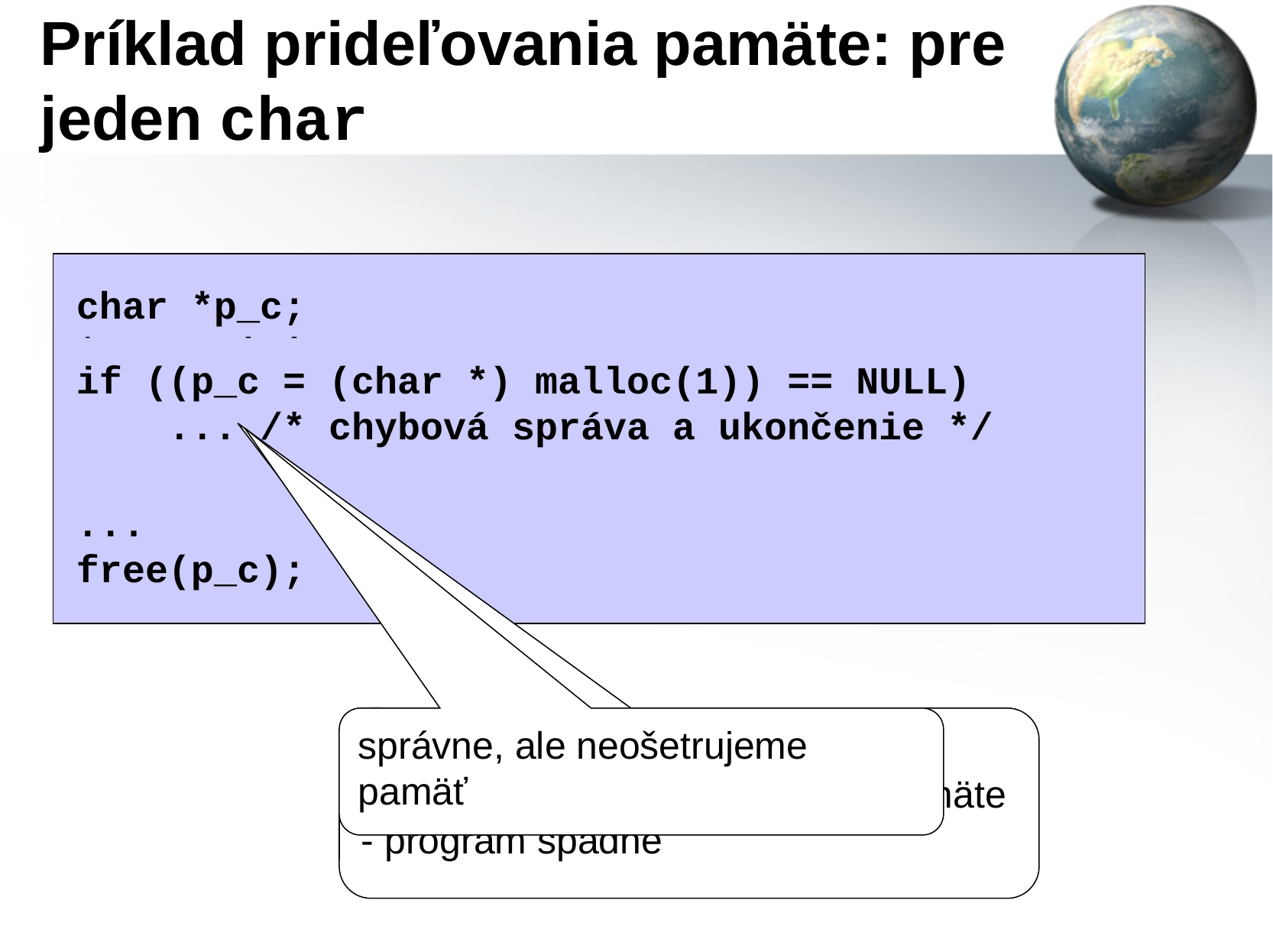

# Príklad prideľovania pamäte: pre jeden char

char *p_c;
*p_c = 'a';
p_c = malloc(1);
if ((p_c = (char *) malloc(1)) == NULL)
    ... /* chybová správa a ukončenie */
...
free(p_c);
p_c nemá pridelenú pamäť, p_c môže ukazovať kamkoľvek do pamäte - program spadne

správne, ale neošetrujeme pamäť